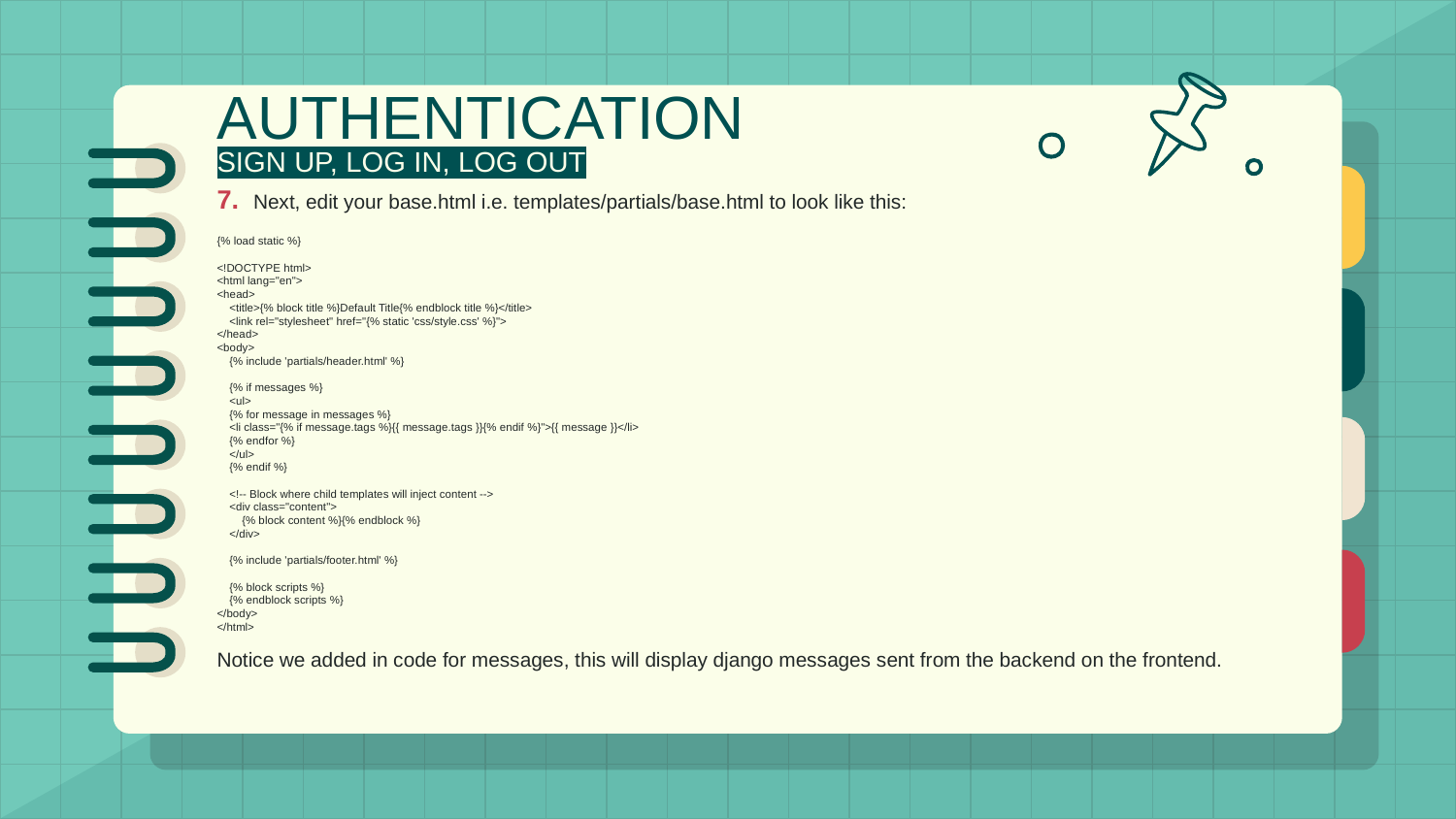

# AUTHENTICATION

SIGN UP, LOG IN, LOG OUT

7.  Next, edit your base.html i.e. templates/partials/base.html to look like this:
{% load static %}

<!DOCTYPE html>
<html lang="en">
<head>
    <title>{% block title %}Default Title{% endblock title %}</title>
    <link rel="stylesheet" href="{% static 'css/style.css' %}">
</head>
<body>
    {% include 'partials/header.html' %}

    {% if messages %}
    <ul>
    {% for message in messages %}
    <li class="{% if message.tags %}{{ message.tags }}{% endif %}">{{ message }}</li>
    {% endfor %}
    </ul>
    {% endif %}

    <!-- Block where child templates will inject content -->
    <div class="content">
        {% block content %}{% endblock %}
    </div>

    {% include 'partials/footer.html' %}

    {% block scripts %}
    {% endblock scripts %}
</body>
</html>

Notice we added in code for messages, this will display django messages sent from the backend on the frontend.